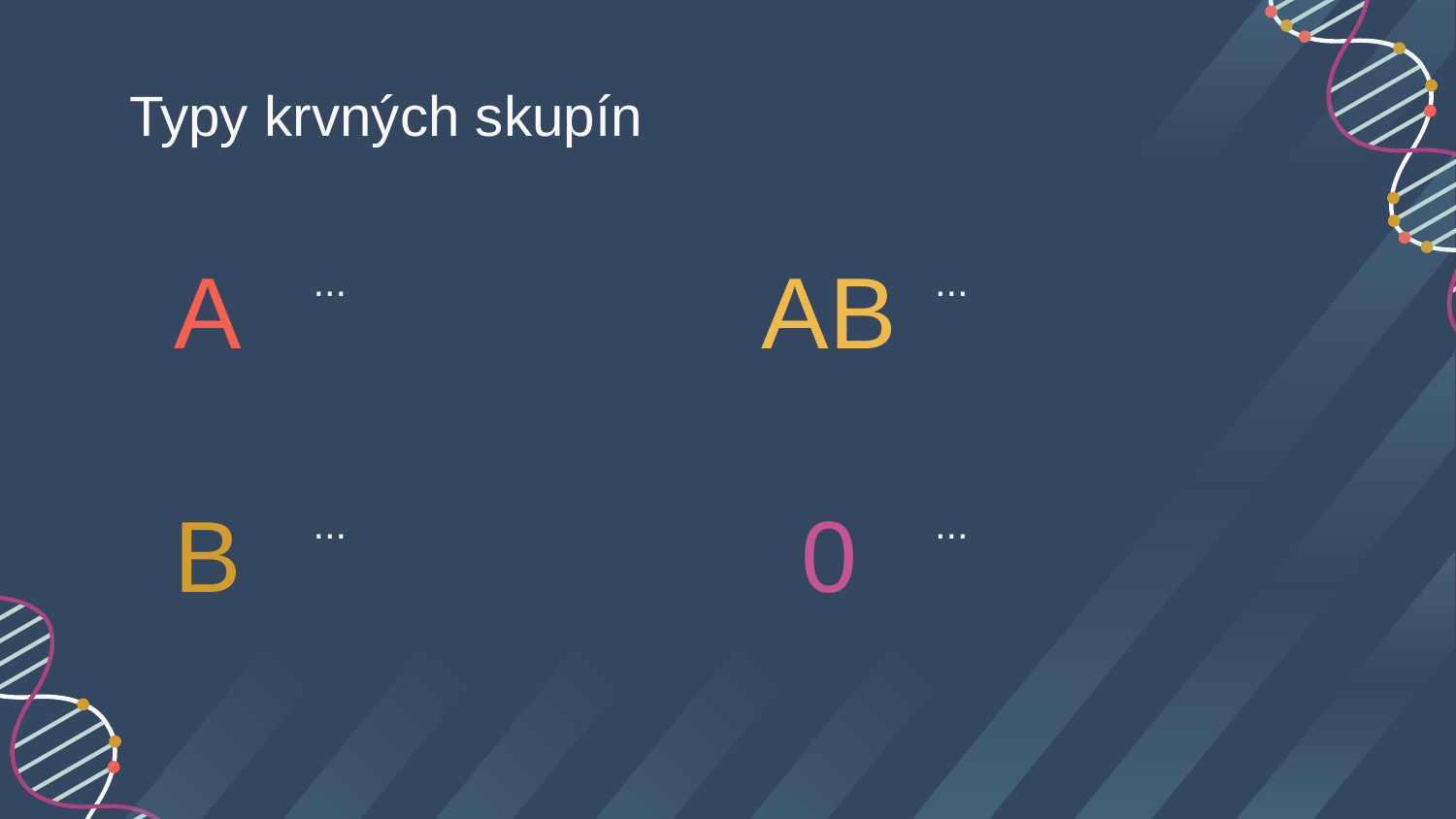

Typy krvných skupín
...
...
# A
AB
...
...
B
0